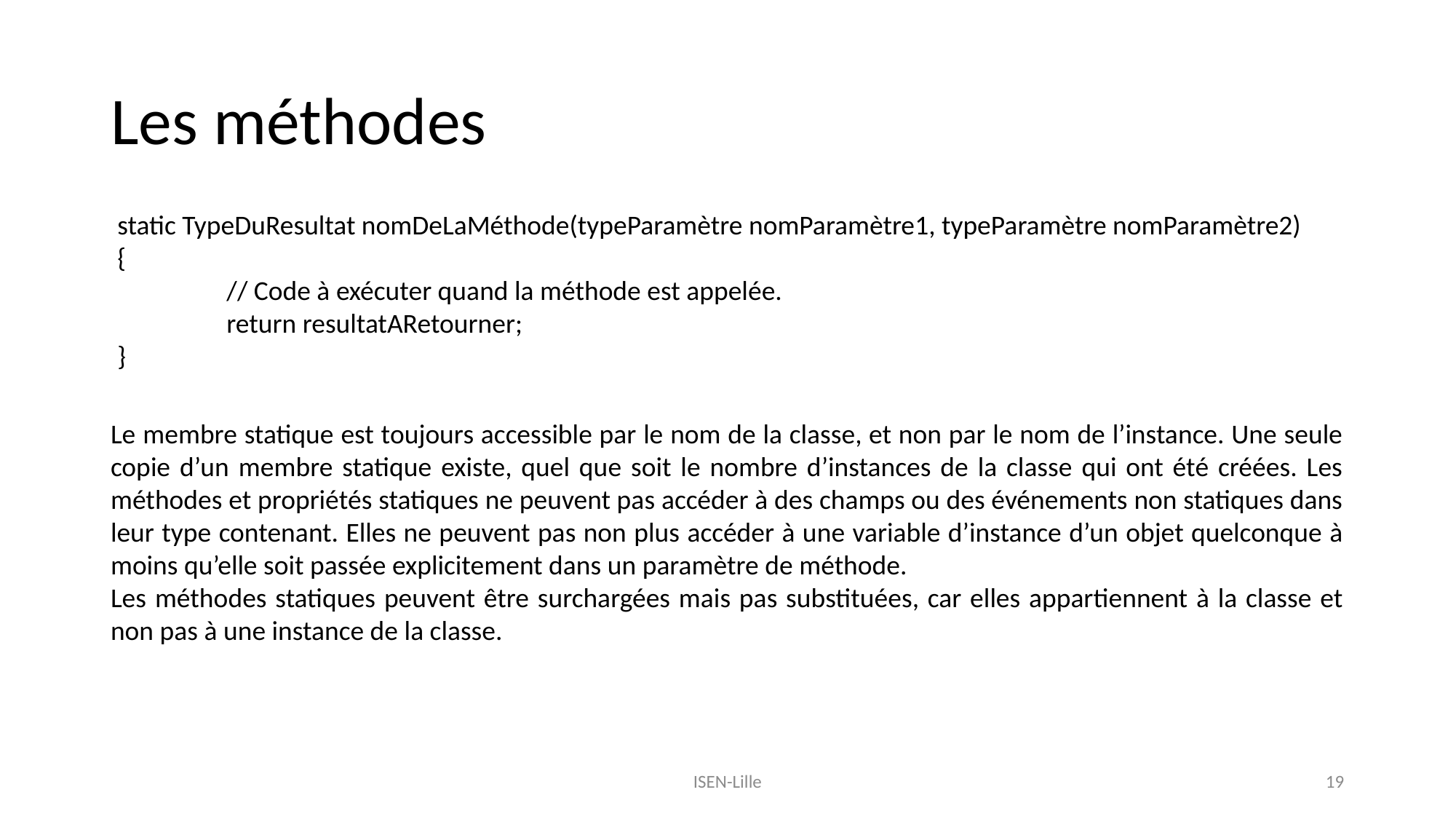

# Les méthodes
static TypeDuResultat nomDeLaMéthode(typeParamètre nomParamètre1, typeParamètre nomParamètre2)
{
	// Code à exécuter quand la méthode est appelée.
	return resultatARetourner;
}

Le membre statique est toujours accessible par le nom de la classe, et non par le nom de l’instance. Une seule copie d’un membre statique existe, quel que soit le nombre d’instances de la classe qui ont été créées. Les méthodes et propriétés statiques ne peuvent pas accéder à des champs ou des événements non statiques dans leur type contenant. Elles ne peuvent pas non plus accéder à une variable d’instance d’un objet quelconque à moins qu’elle soit passée explicitement dans un paramètre de méthode.
Les méthodes statiques peuvent être surchargées mais pas substituées, car elles appartiennent à la classe et non pas à une instance de la classe.

ISEN-Lille
19